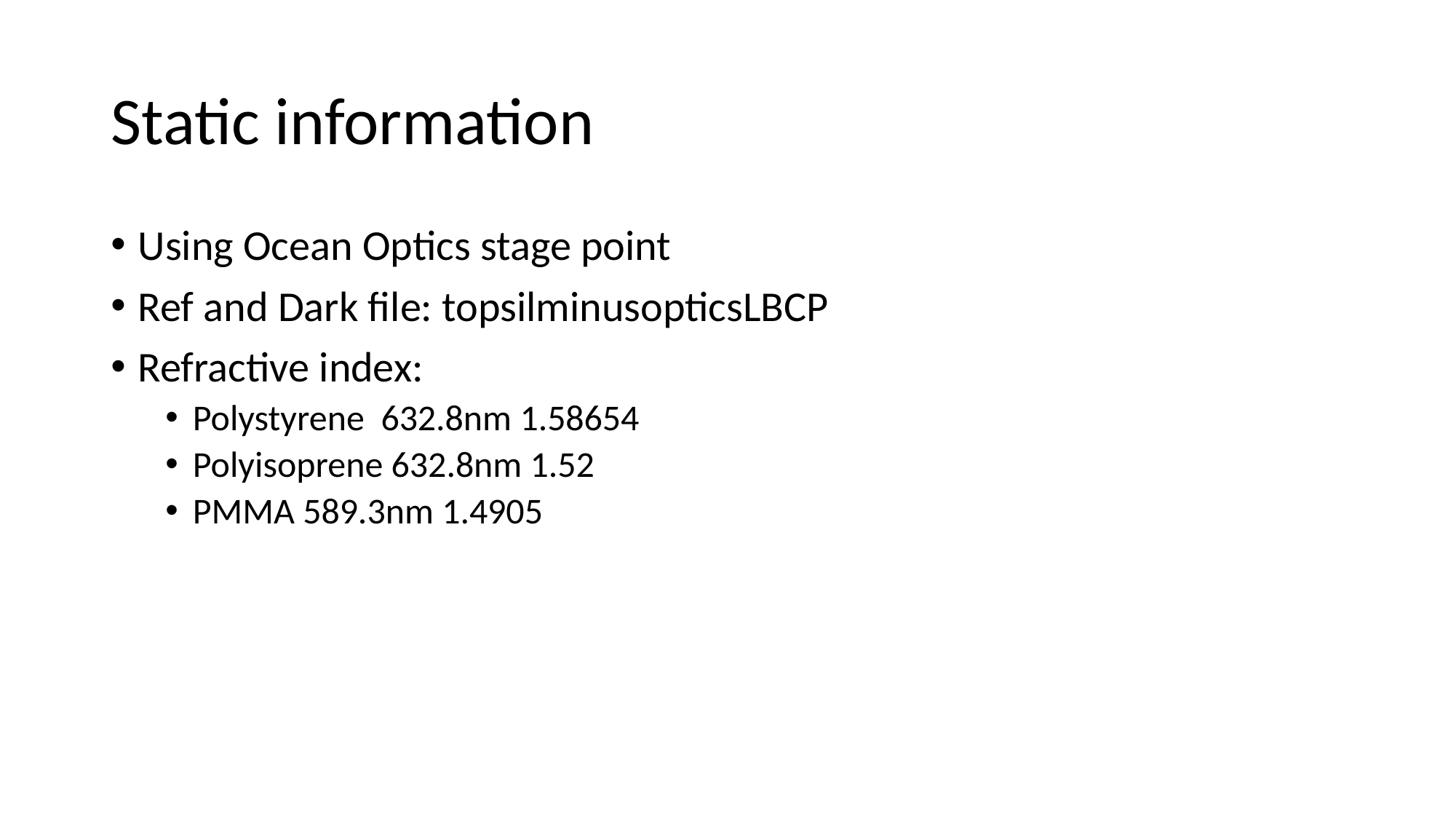

# Static information
Using Ocean Optics stage point
Ref and Dark file: topsilminusopticsLBCP
Refractive index:
Polystyrene  632.8nm 1.58654
Polyisoprene 632.8nm 1.52
PMMA 589.3nm 1.4905